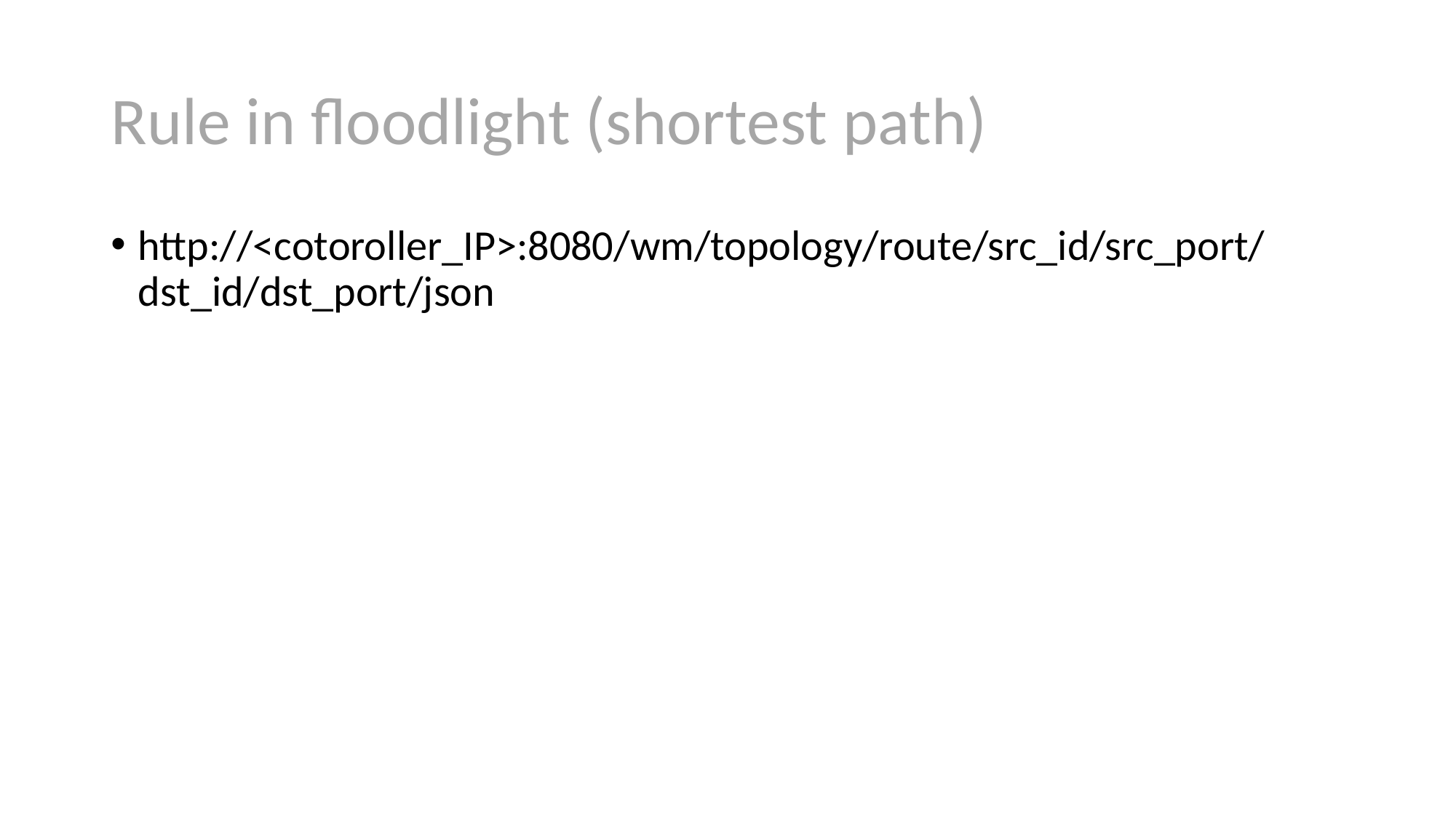

# Rule in floodlight (shortest path)
http://<cotoroller_IP>:8080/wm/topology/route/src_id/src_port/dst_id/dst_port/json